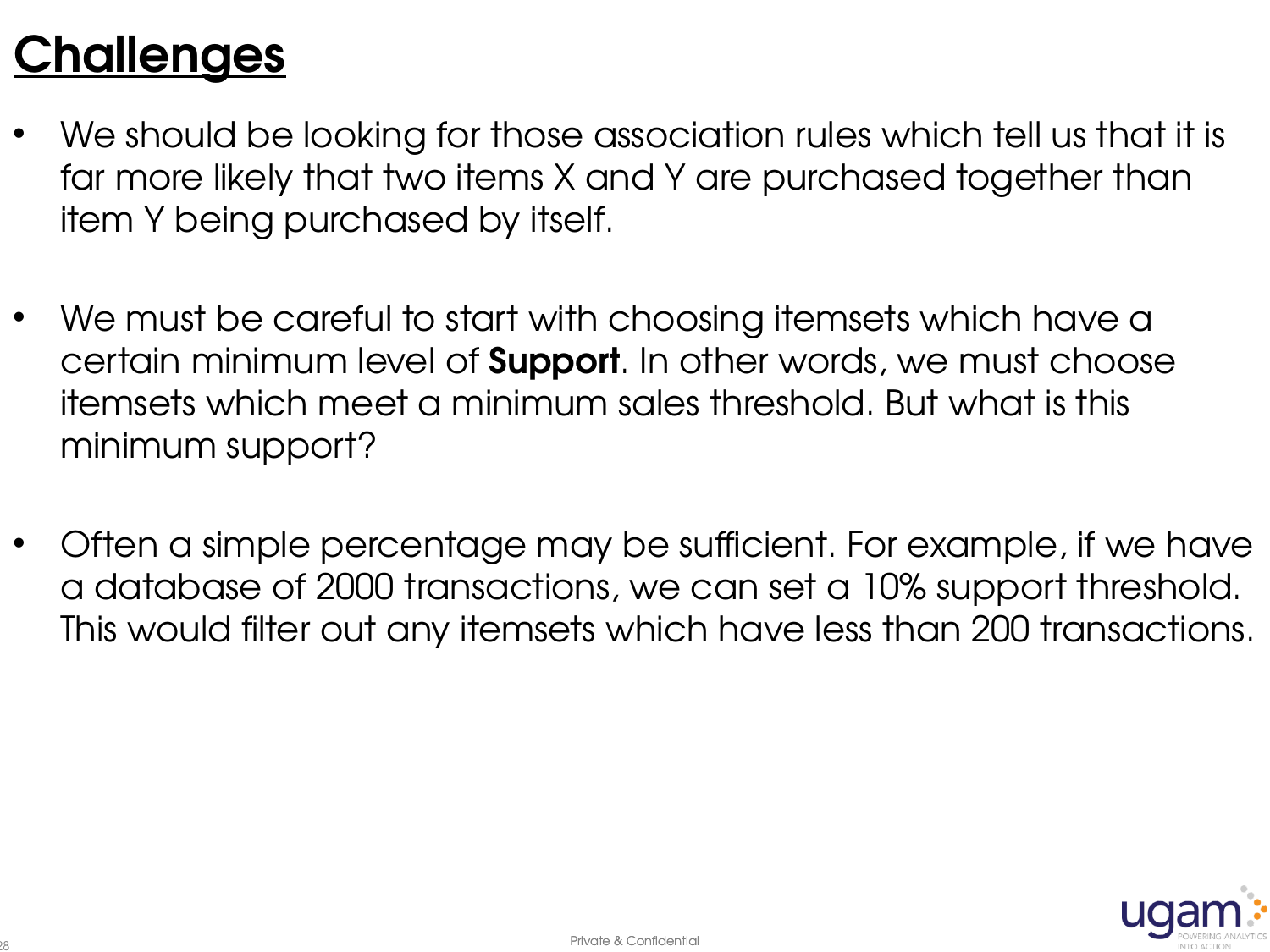

# Challenges
We should be looking for those association rules which tell us that it is far more likely that two items X and Y are purchased together than item Y being purchased by itself.

We must be careful to start with choosing itemsets which have a certain minimum level of Support. In other words, we must choose itemsets which meet a minimum sales threshold. But what is this minimum support?

Often a simple percentage may be sufficient. For example, if we have a database of 2000 transactions, we can set a 10% support threshold. This would filter out any itemsets which have less than 200 transactions.